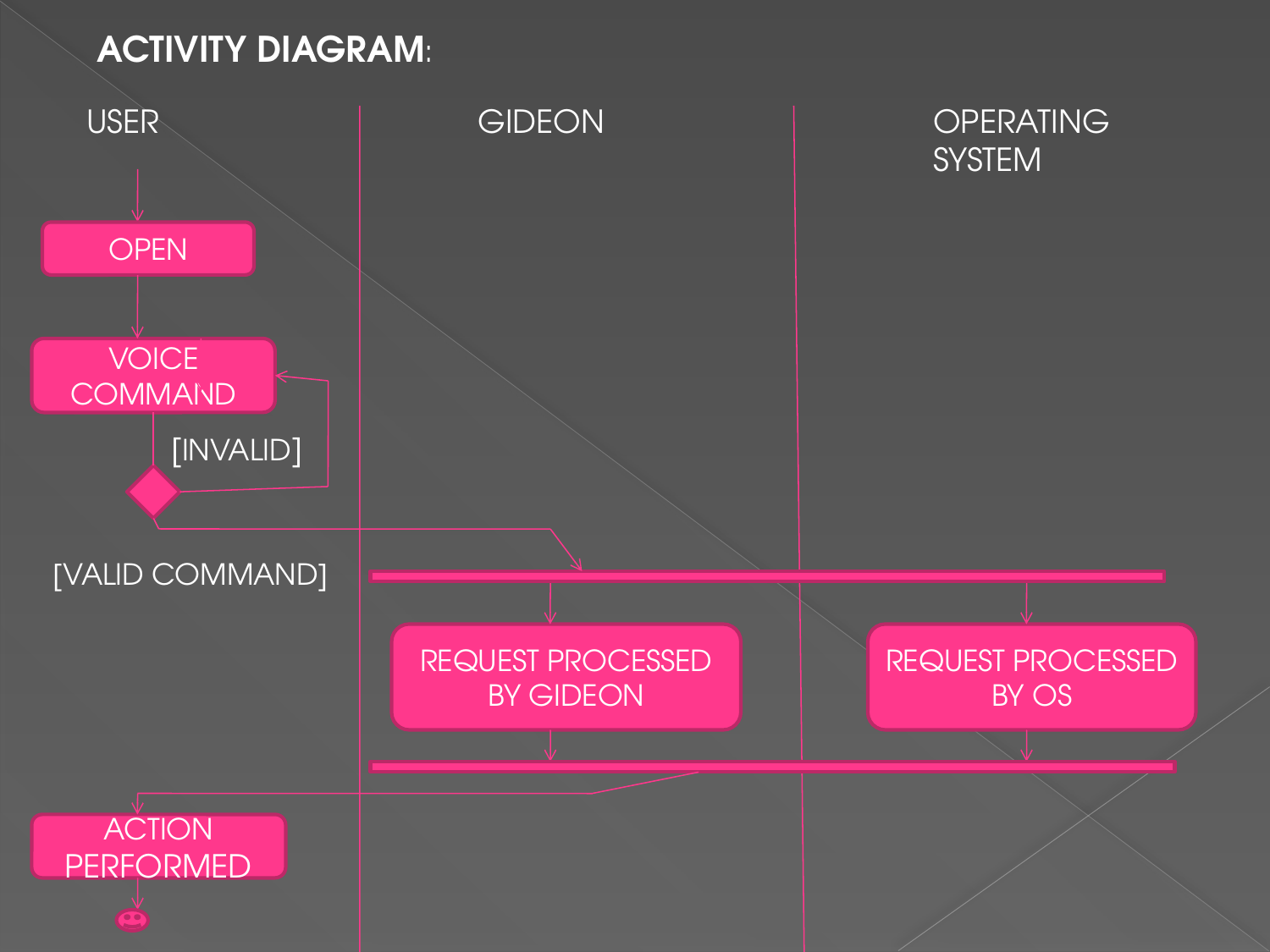

ACTIVITY DIAGRAM:

USER
GIDEON
OPERATING SYSTEM

OPEN
VOICE COMMAND
[INVALID]

     [VALID COMMAND]

REQUEST PROCESSED BY GIDEON
REQUEST PROCESSED BY OS

ACTION PERFORMED